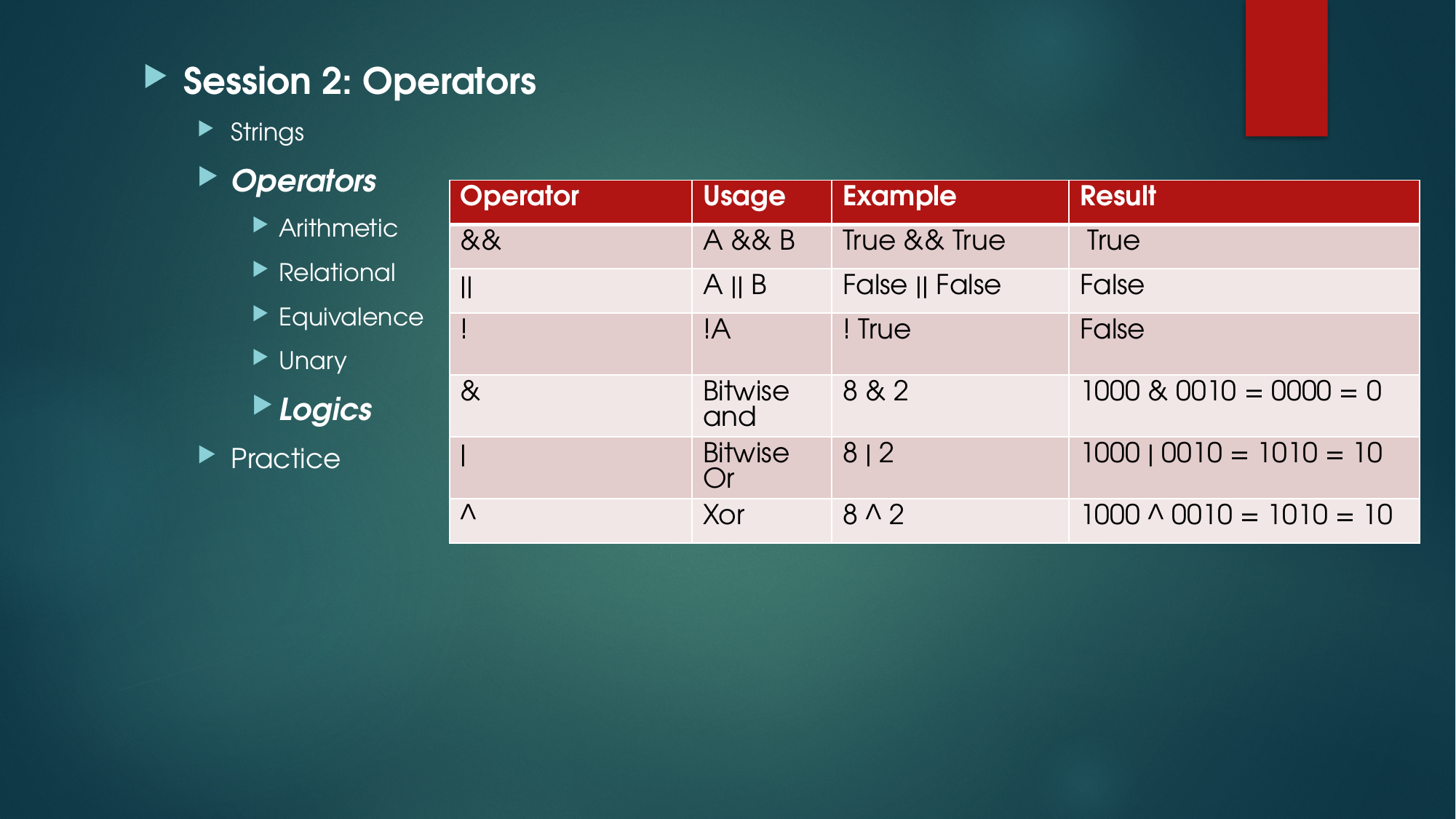

Session 2: Operators
Strings
Operators
Arithmetic
Relational
Equivalence
Unary
Logics
Practice

| Operator | Usage | Example | Result |
| --- | --- | --- | --- |
| && | A && B | True && True | True |
| || | A || B | False || False | False |
| ! | !A | ! True | False |
| & | Bitwise and | 8 & 2 | 1000 & 0010 = 0000 = 0 |
| | | Bitwise Or | 8 | 2 | 1000 | 0010 = 1010 = 10 |
| ^ | Xor | 8 ^ 2 | 1000 ^ 0010 = 1010 = 10 |